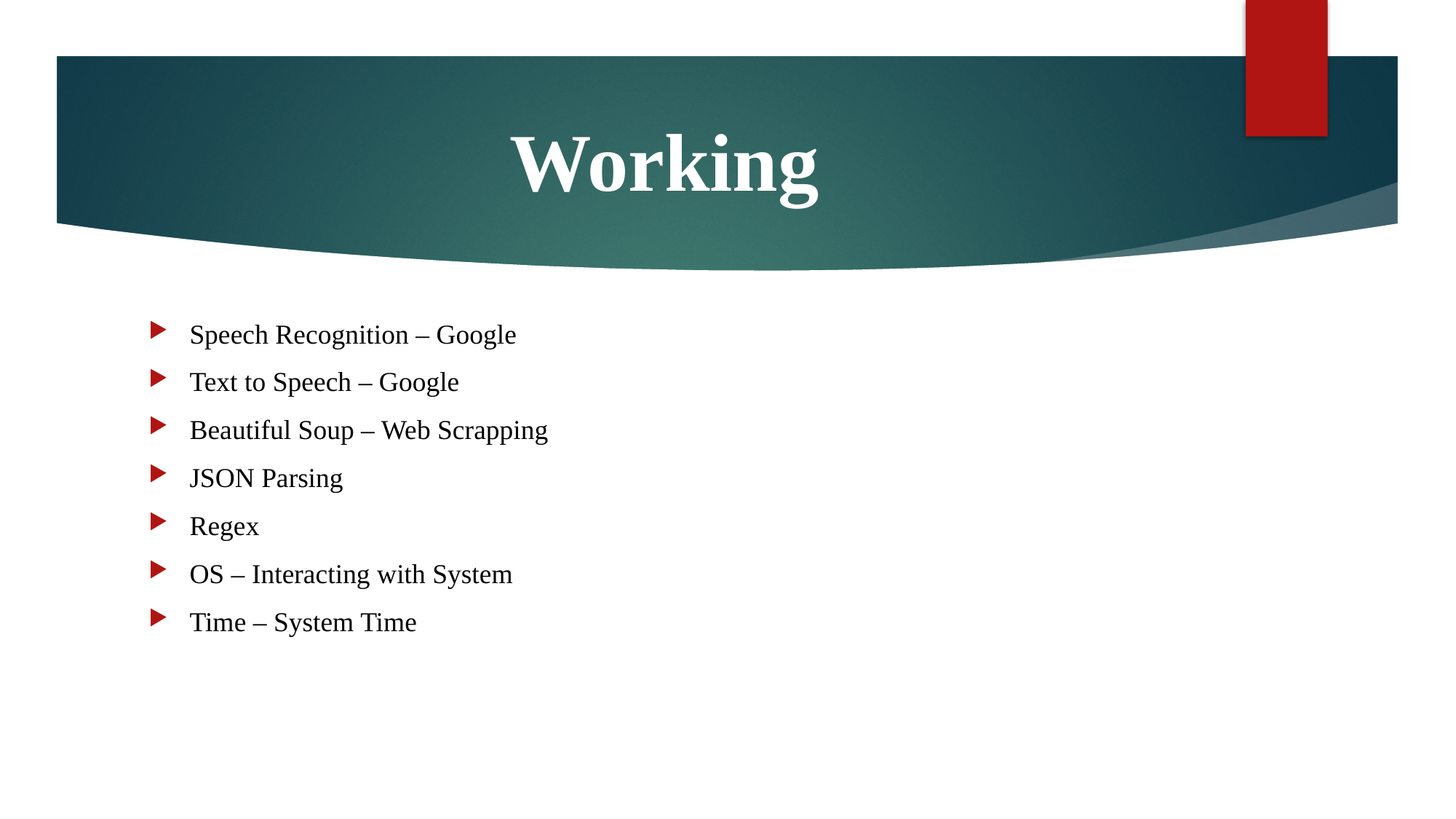

# Working
Speech Recognition – Google
Text to Speech – Google
Beautiful Soup – Web Scrapping
JSON Parsing
Regex
OS – Interacting with System
Time – System Time